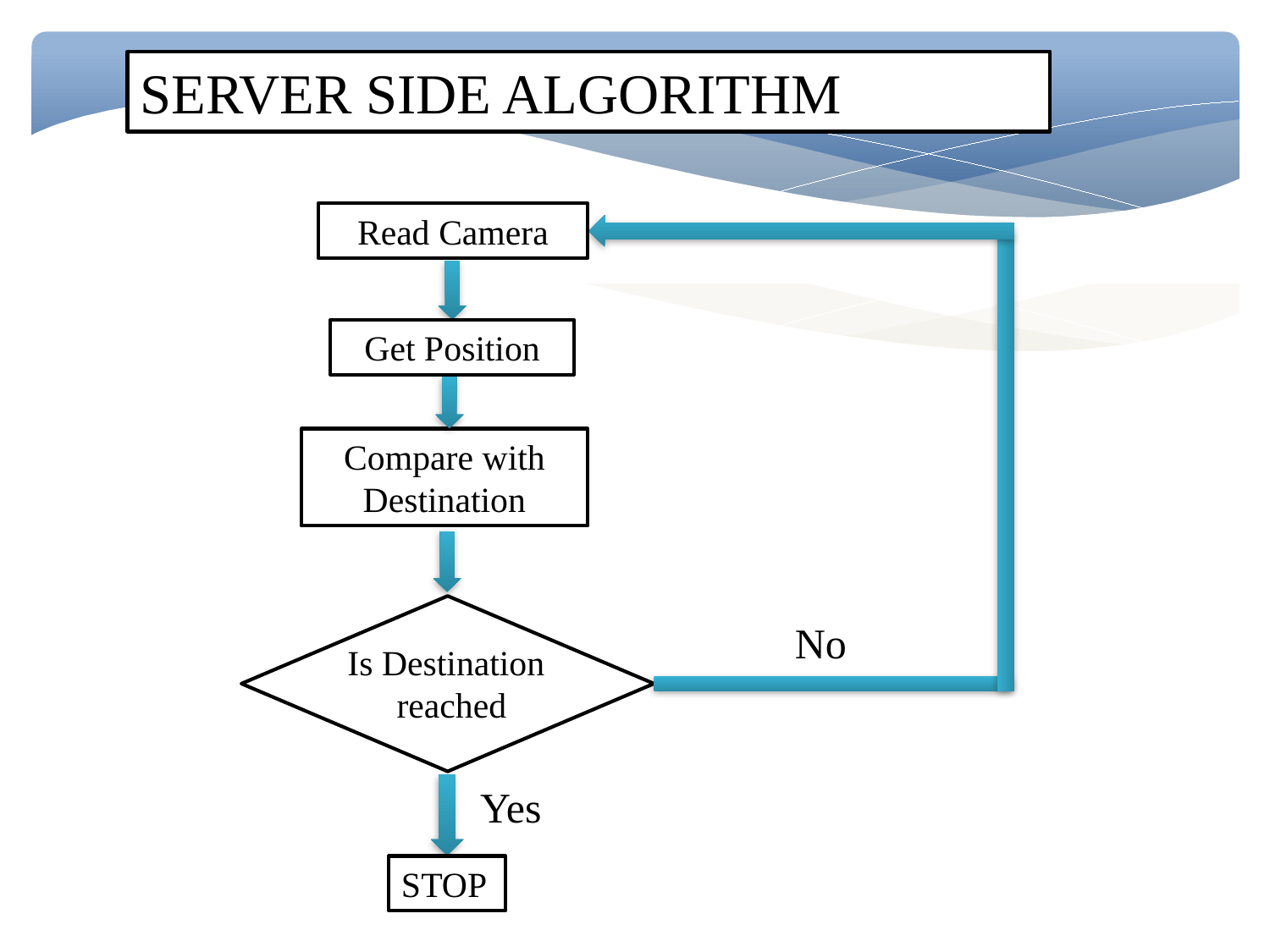

SERVER SIDE ALGORITHM
Read Camera

Get Position

Compare with Destination

No
Is Destination
reached

Yes
STOP